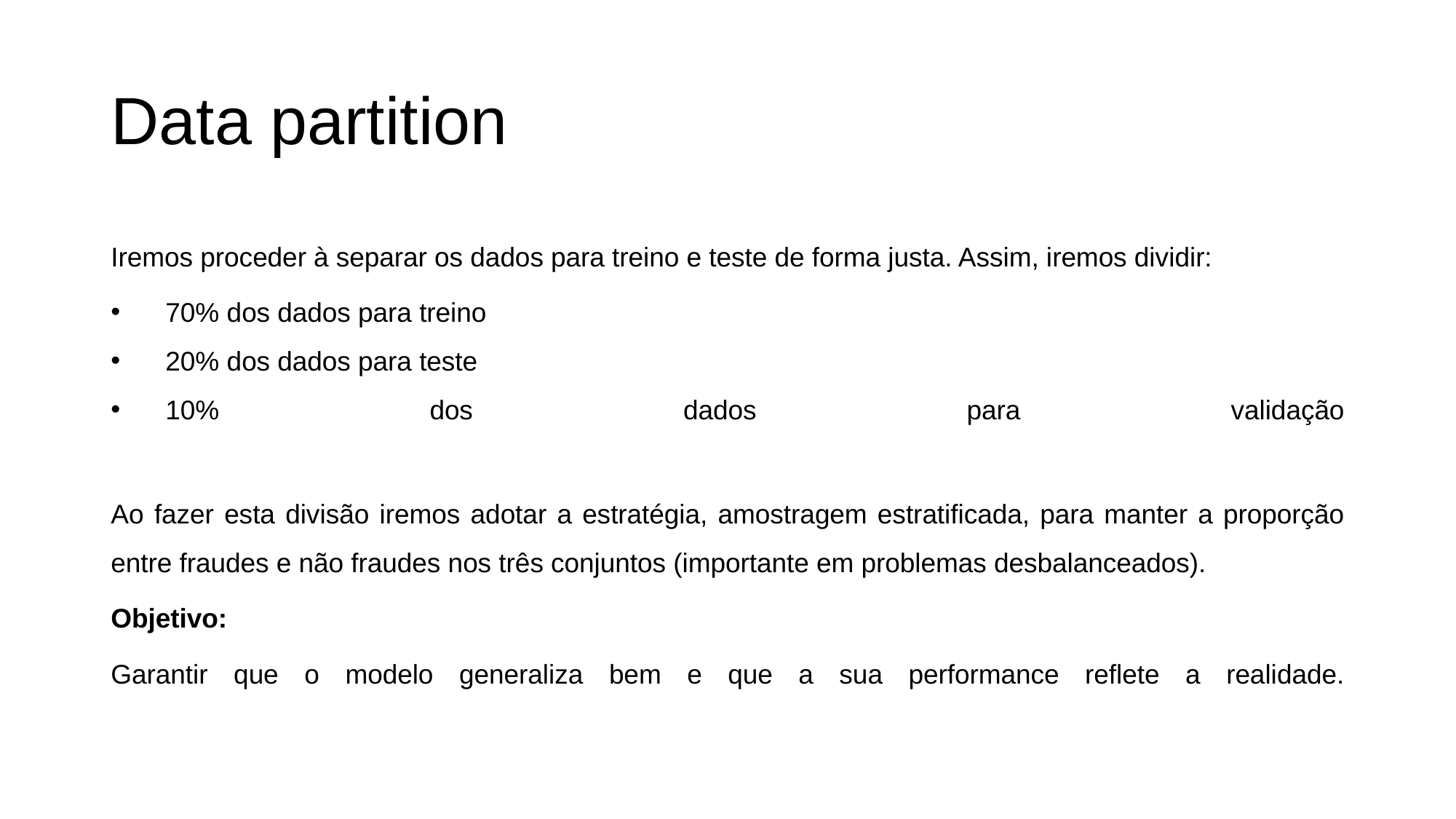

# Data partition
Iremos proceder à separar os dados para treino e teste de forma justa. Assim, iremos dividir:
70% dos dados para treino
20% dos dados para teste
10% dos dados para validação
Ao fazer esta divisão iremos adotar a estratégia, amostragem estratificada, para manter a proporção entre fraudes e não fraudes nos três conjuntos (importante em problemas desbalanceados).
Objetivo:
Garantir que o modelo generaliza bem e que a sua performance reflete a realidade.